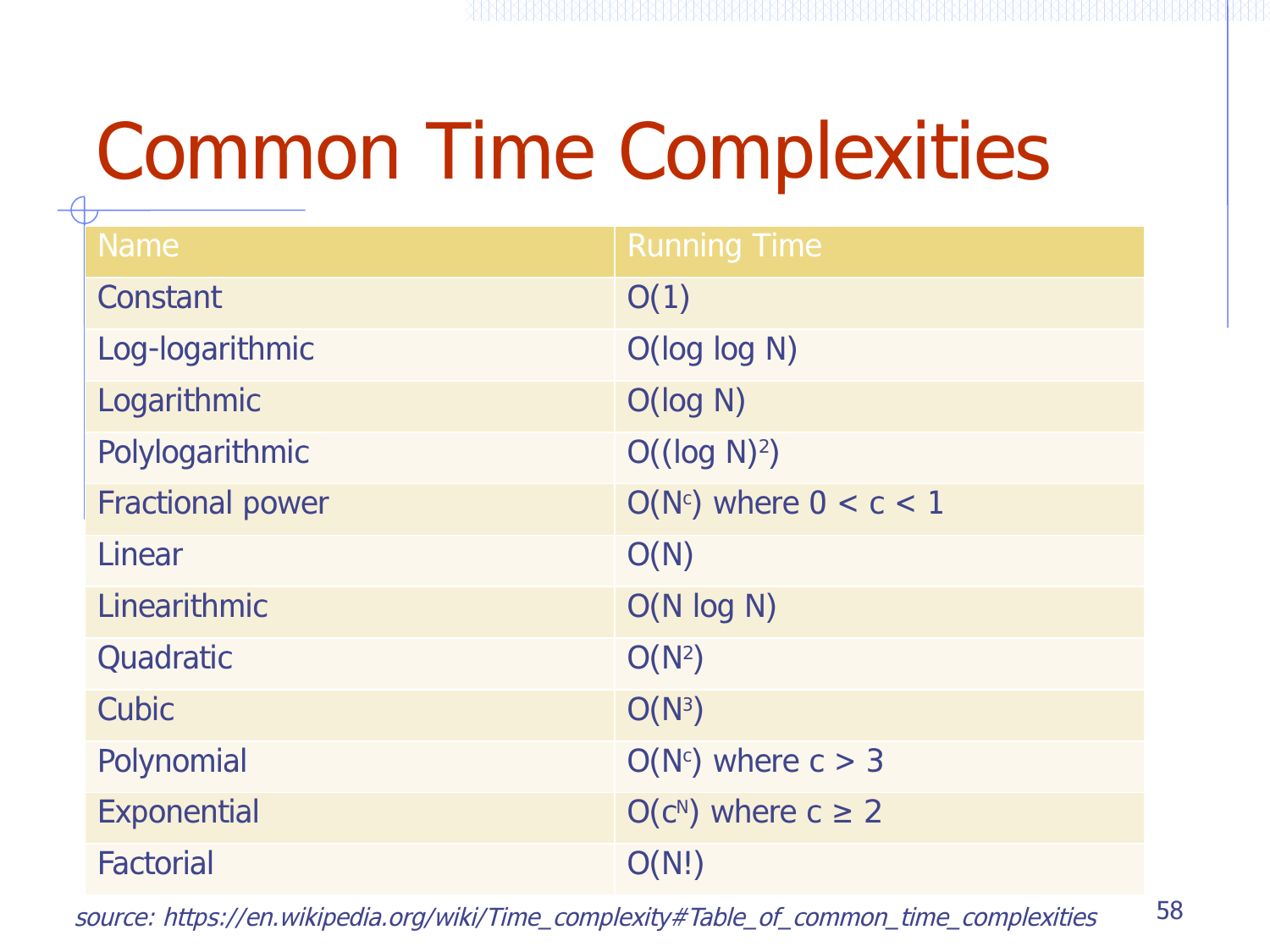

# Common Time Complexities
| Name | Running Time |
| --- | --- |
| Constant | O(1) |
| Log-logarithmic | O(log log N) |
| Logarithmic | O(log N) |
| Polylogarithmic | O((log N)2) |
| Fractional power | O(Nc) where 0 < c < 1 |
| Linear | O(N) |
| Linearithmic | O(N log N) |
| Quadratic | O(N2) |
| Cubic | O(N3) |
| Polynomial | O(Nc) where c > 3 |
| Exponential | O(cN) where c ≥ 2 |
| Factorial | O(N!) |
58
source: https://en.wikipedia.org/wiki/Time_complexity#Table_of_common_time_complexities